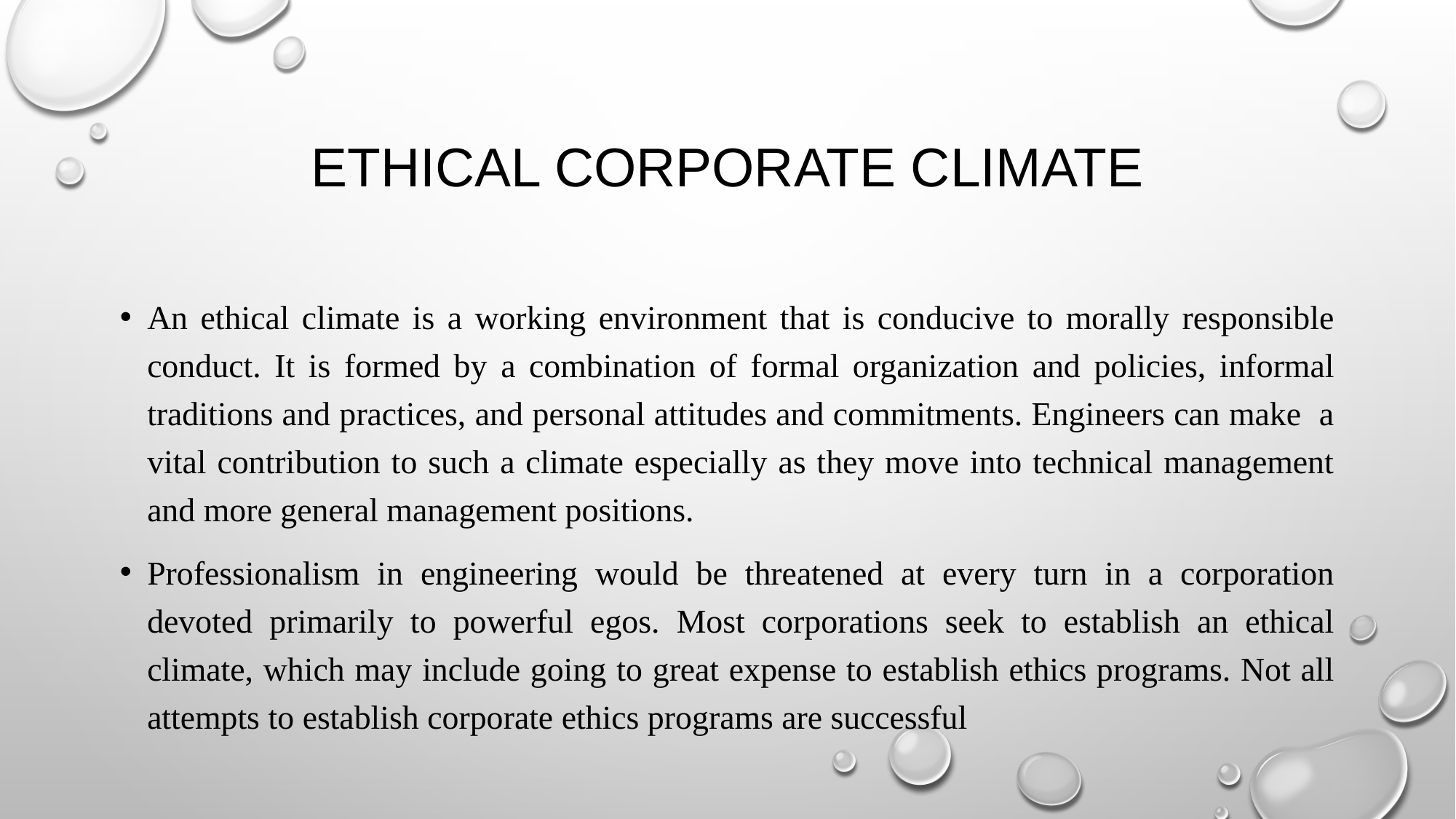

# Ethical corporate climate
An ethical climate is a working environment that is conducive to morally responsible conduct. It is formed by a combination of formal organization and policies, informal traditions and practices, and personal attitudes and commitments. Engineers can make  a vital contribution to such a climate especially as they move into technical management and more general management positions.
Professionalism in engineering would be threatened at every turn in a corporation devoted primarily to powerful egos. Most corporations seek to establish an ethical climate, which may include going to great expense to establish ethics programs. Not all attempts to establish corporate ethics programs are successful